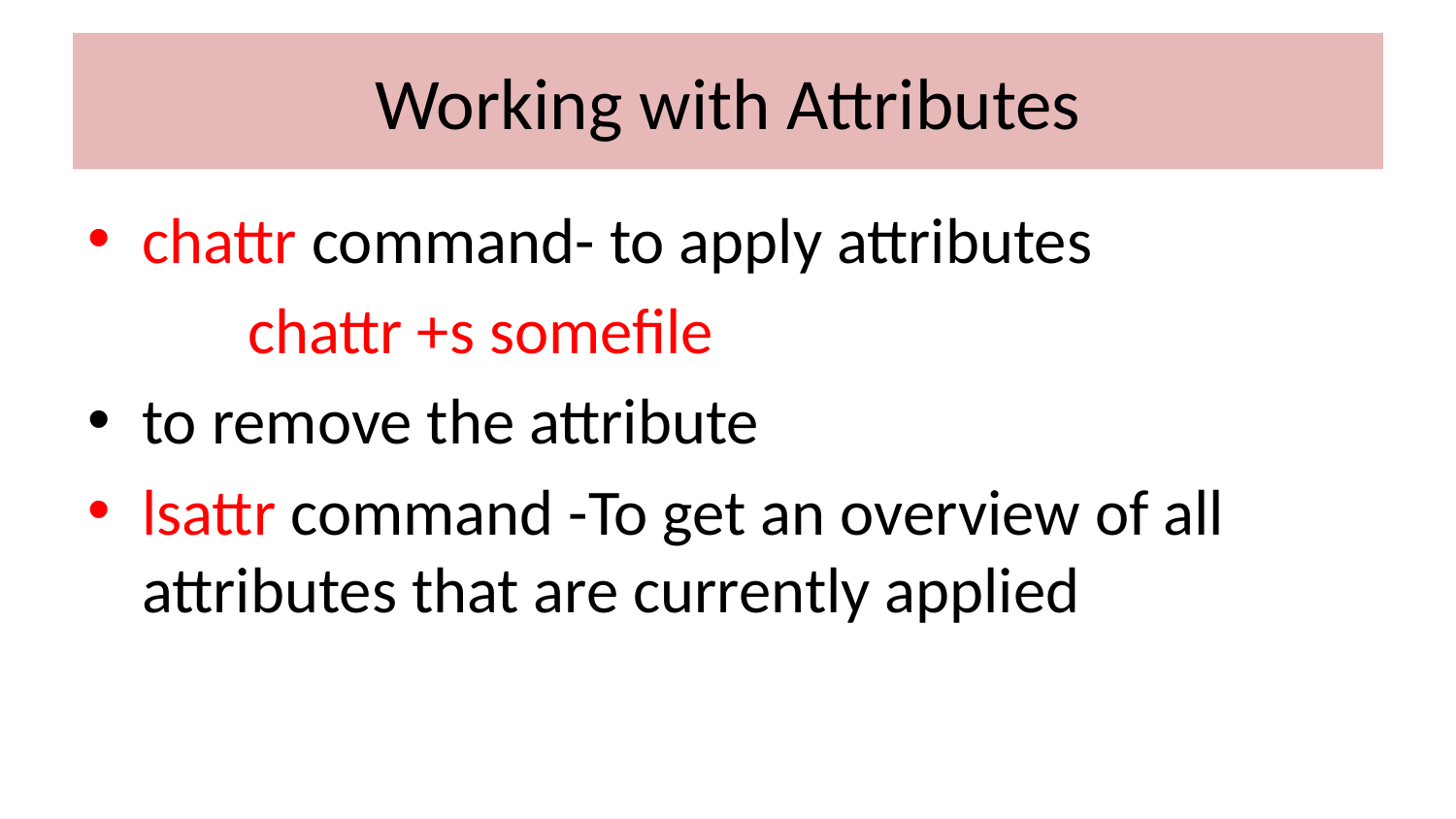

# Working with Attributes
chattr command- to apply attributes
           chattr +s somefile
to remove the attribute
lsattr command -To get an overview of all attributes that are currently applied